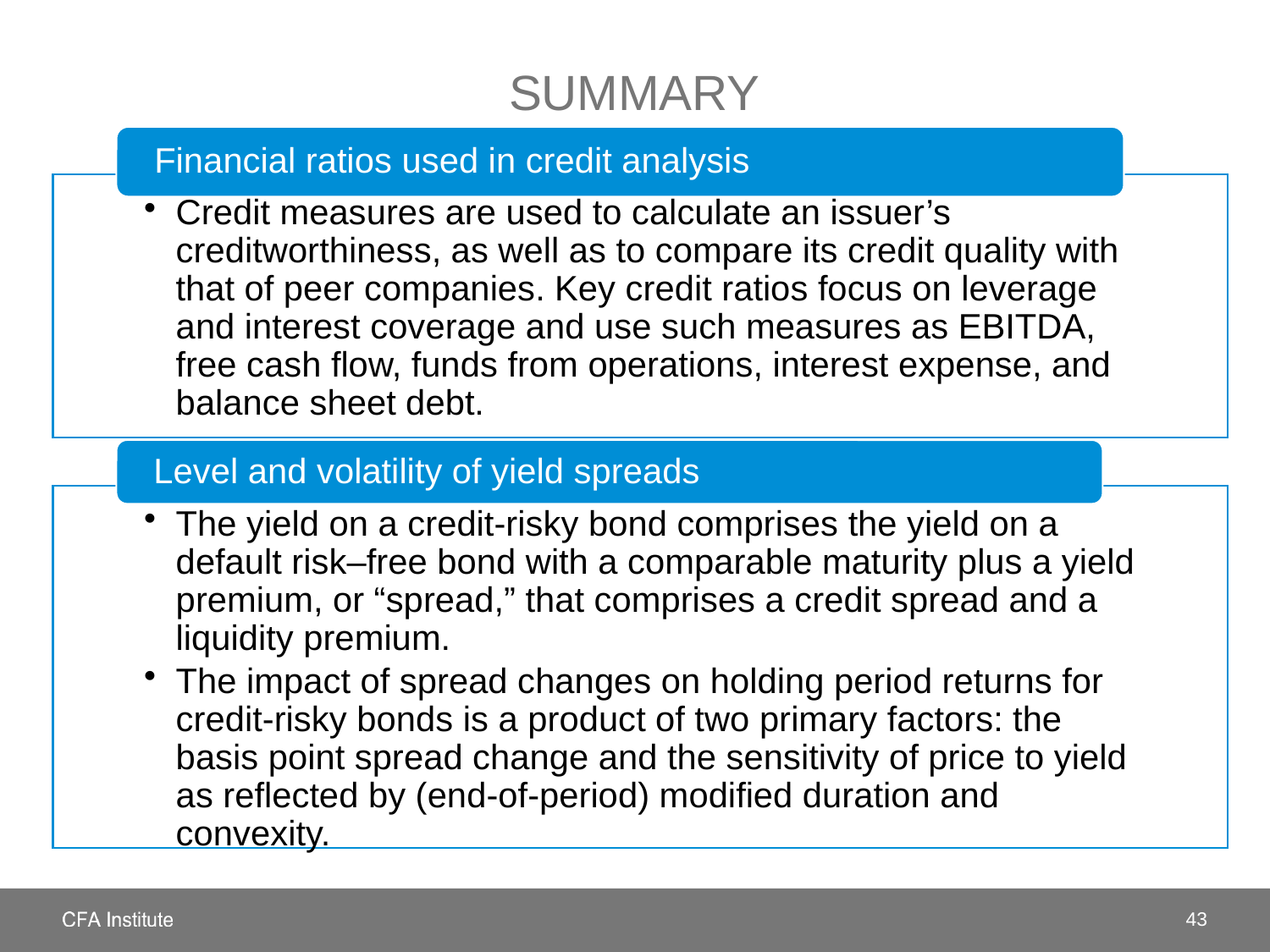

# SUMMARY
Credit measures are used to calculate an issuer’s creditworthiness, as well as to compare its credit quality with that of peer companies. Key credit ratios focus on leverage and interest coverage and use such measures as EBITDA, free cash flow, funds from operations, interest expense, and balance sheet debt.
Financial ratios used in credit analysis
The yield on a credit-risky bond comprises the yield on a default risk–free bond with a comparable maturity plus a yield premium, or “spread,” that comprises a credit spread and a liquidity premium.
The impact of spread changes on holding period returns for credit-risky bonds is a product of two primary factors: the basis point spread change and the sensitivity of price to yield as reflected by (end-of-period) modified duration and convexity.
Level and volatility of yield spreads
43